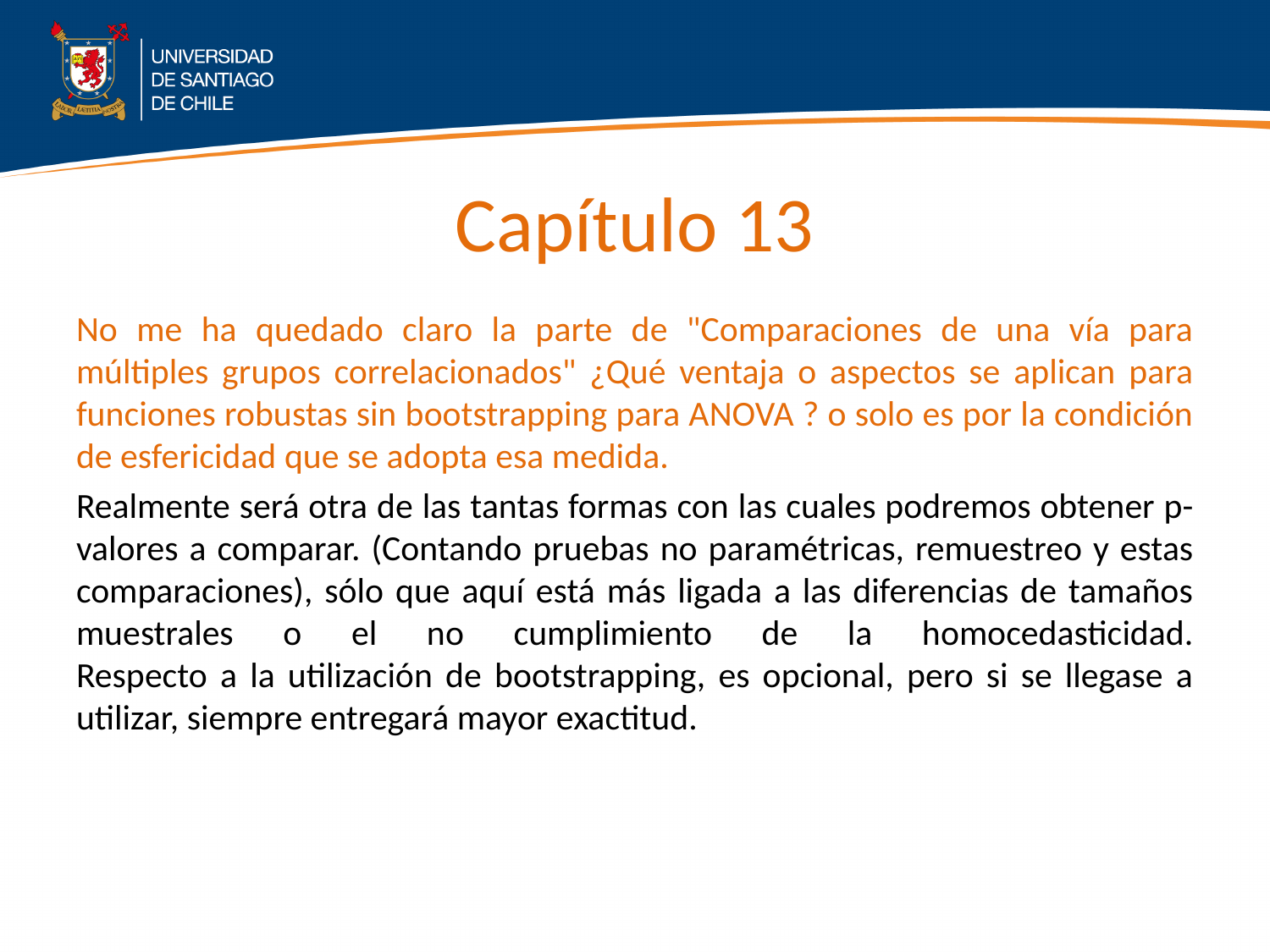

# Capítulo 13
No me ha quedado claro la parte de "Comparaciones de una vía para múltiples grupos correlacionados" ¿Qué ventaja o aspectos se aplican para funciones robustas sin bootstrapping para ANOVA ? o solo es por la condición de esfericidad que se adopta esa medida.
Realmente será otra de las tantas formas con las cuales podremos obtener p-valores a comparar. (Contando pruebas no paramétricas, remuestreo y estas comparaciones), sólo que aquí está más ligada a las diferencias de tamaños muestrales o el no cumplimiento de la homocedasticidad.
Respecto a la utilización de bootstrapping, es opcional, pero si se llegase a utilizar, siempre entregará mayor exactitud.